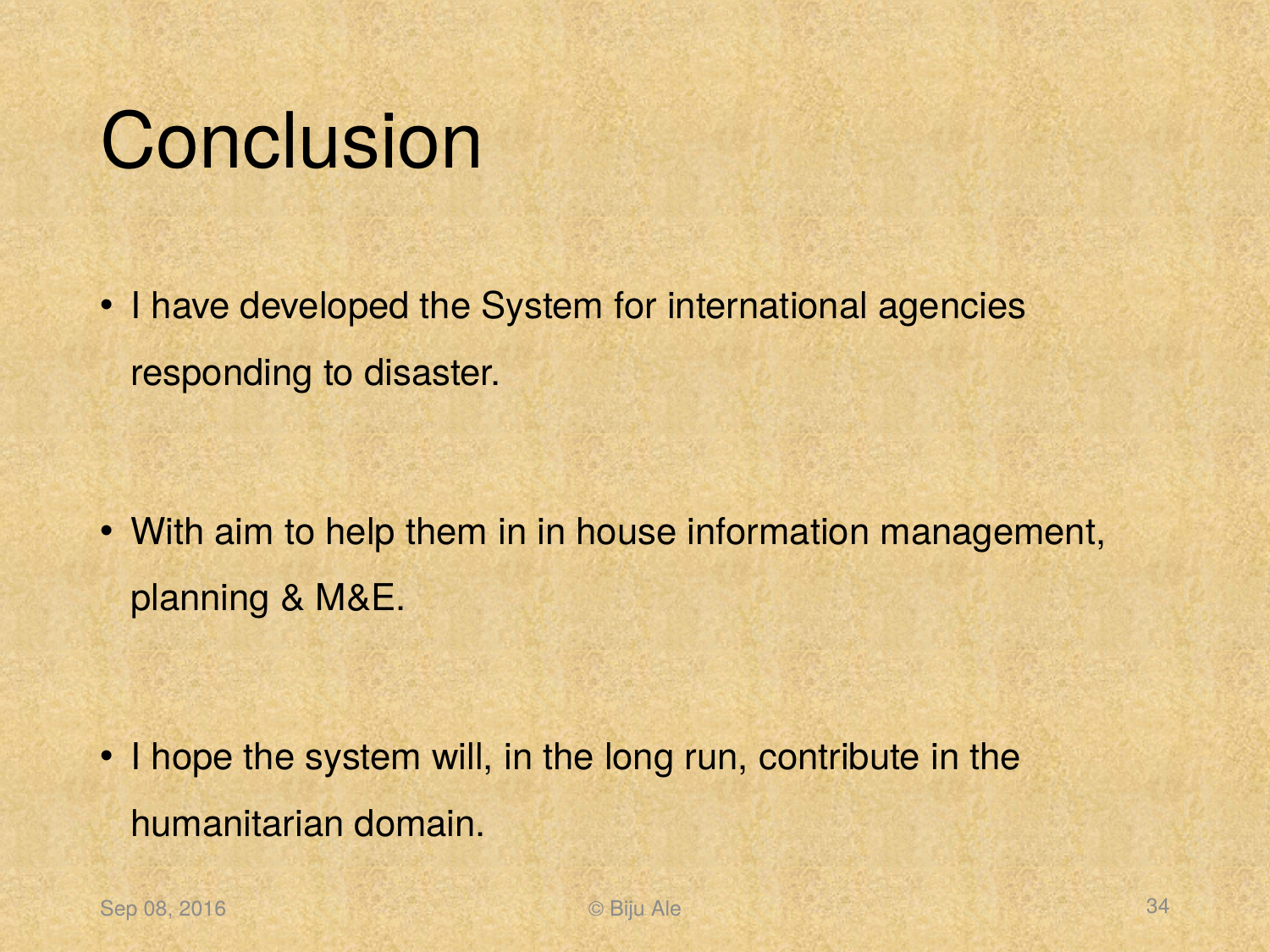

# Conclusion
I have developed the System for international agencies responding to disaster.

With aim to help them in in house information management, planning & M&E.

I hope the system will, in the long run, contribute in the humanitarian domain.

Sep 08, 2016
© Biju Ale
34